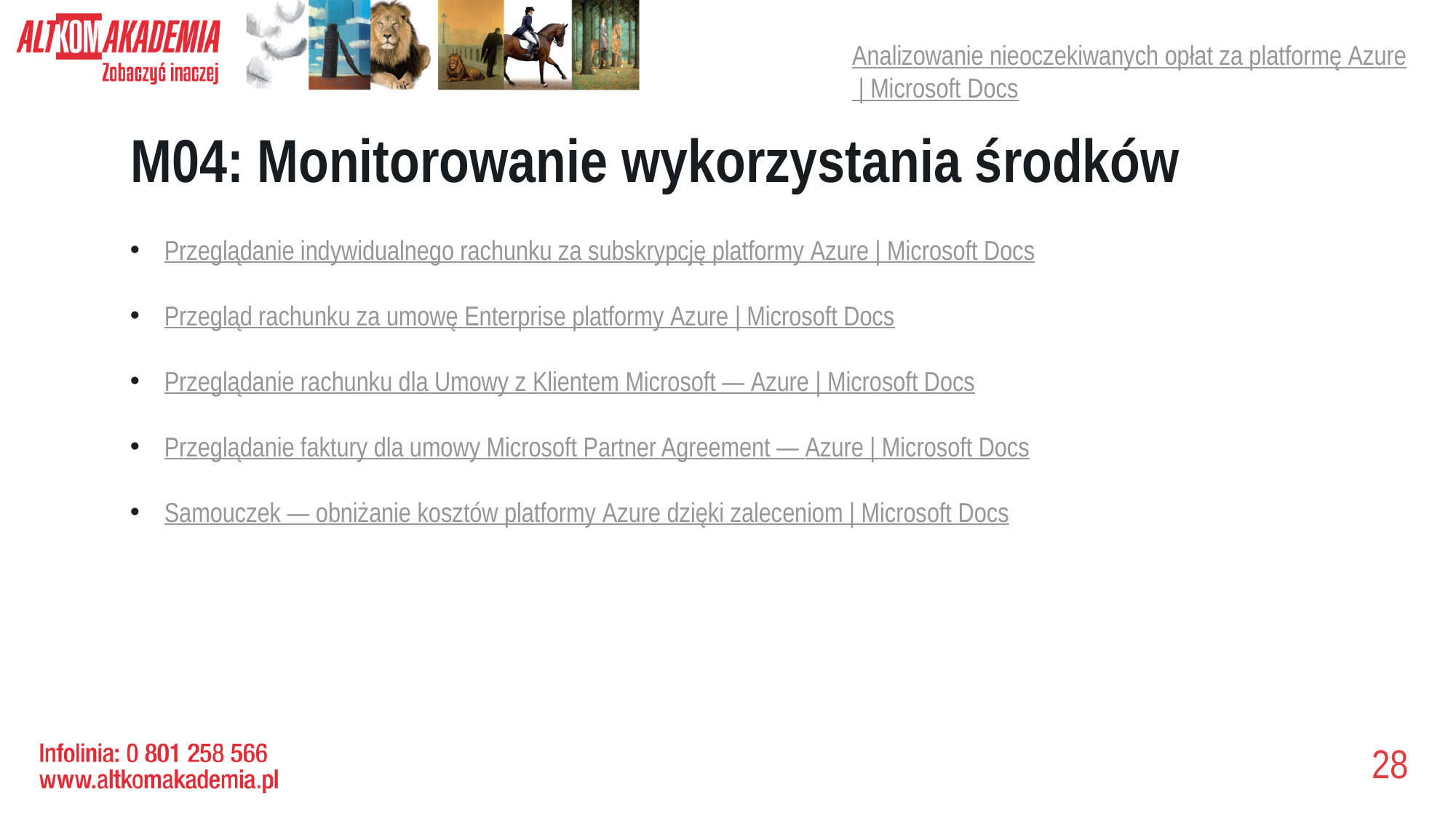

Analizowanie nieoczekiwanych opłat za platformę Azure | Microsoft Docs
# M04: Monitorowanie wykorzystania środków
Przeglądanie indywidualnego rachunku za subskrypcję platformy Azure | Microsoft Docs

Przegląd rachunku za umowę Enterprise platformy Azure | Microsoft Docs

Przeglądanie rachunku dla Umowy z Klientem Microsoft — Azure | Microsoft Docs

Przeglądanie faktury dla umowy Microsoft Partner Agreement — Azure | Microsoft Docs

Samouczek — obniżanie kosztów platformy Azure dzięki zaleceniom | Microsoft Docs
28